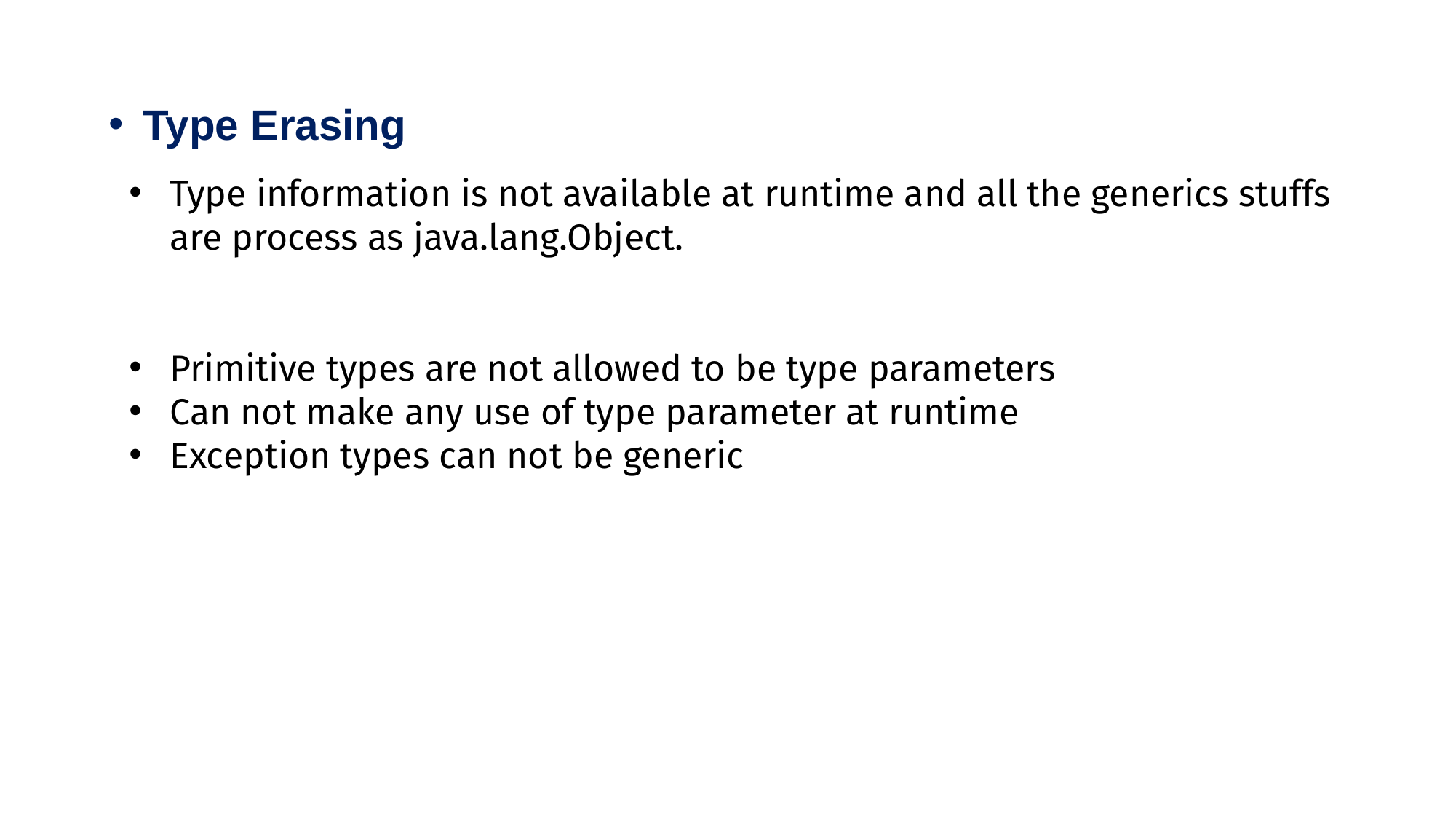

Type Erasing
Type information is not available at runtime and all the generics stuffs are process as java.lang.Object.

Primitive types are not allowed to be type parameters
Can not make any use of type parameter at runtime
Exception types can not be generic